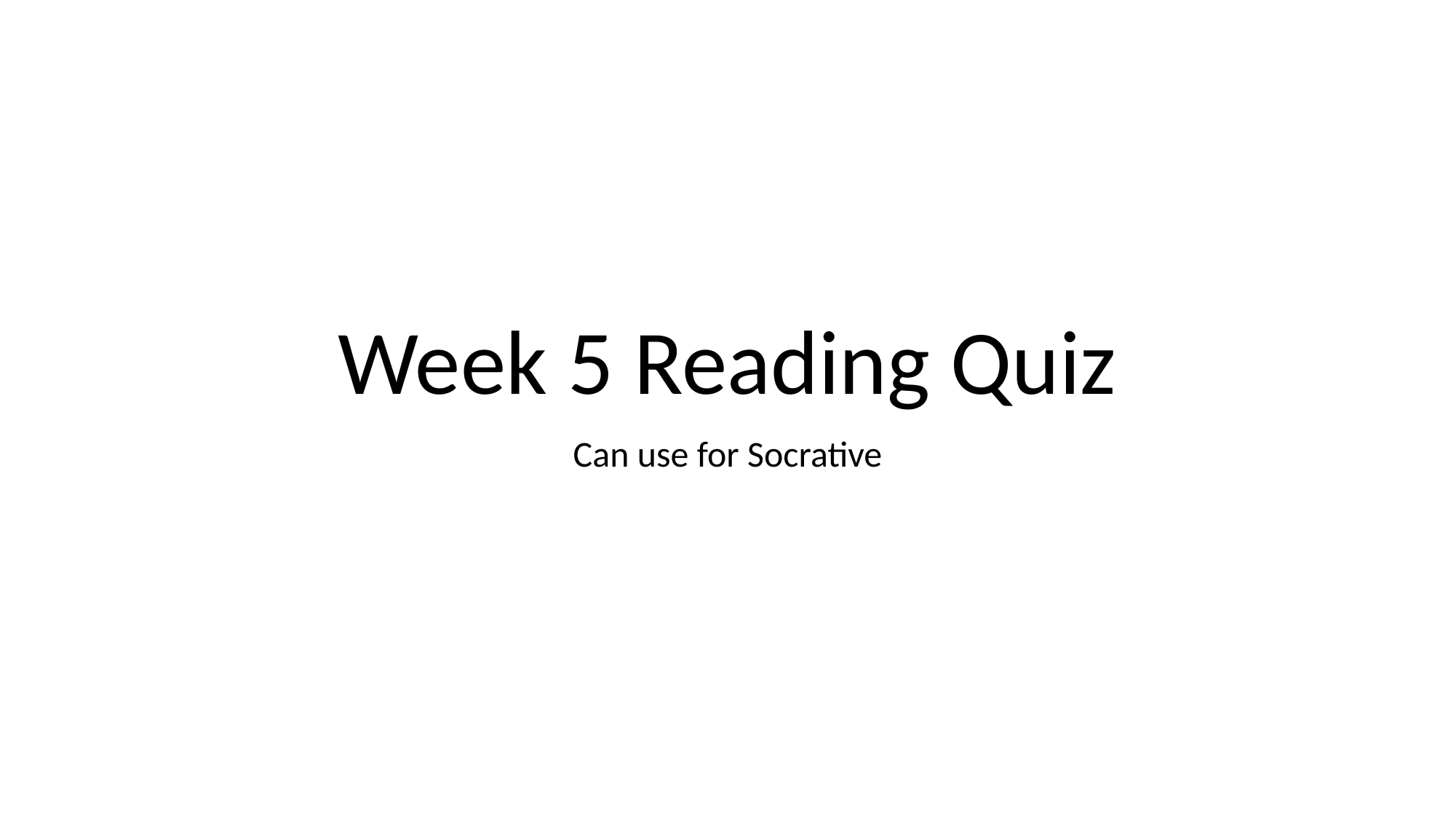

# Week 5 Reading Quiz
Can use for Socrative